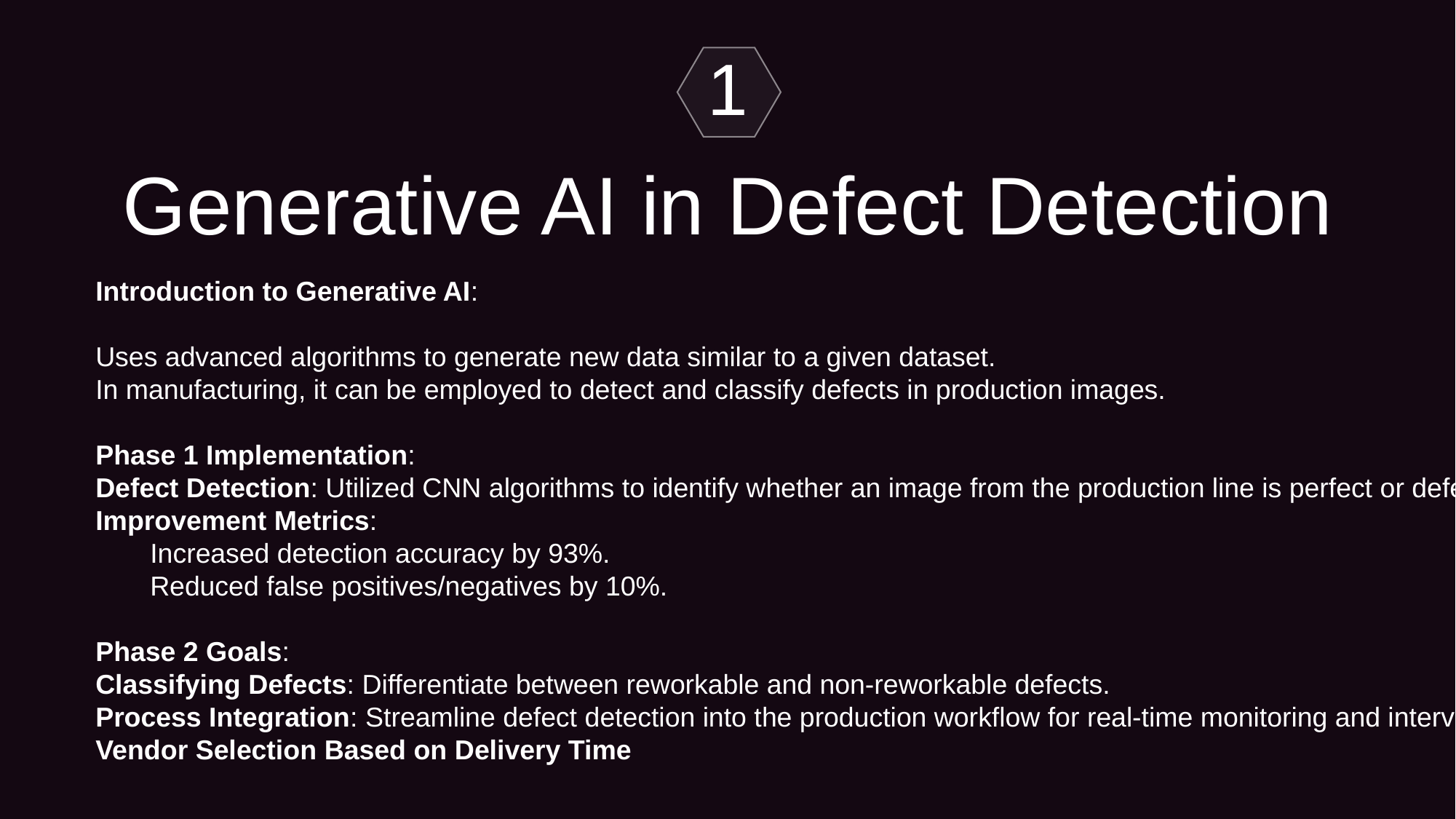

1

Generative AI in Defect Detection
Introduction to Generative AI:

Uses advanced algorithms to generate new data similar to a given dataset.
In manufacturing, it can be employed to detect and classify defects in production images.

Phase 1 Implementation:
Defect Detection: Utilized CNN algorithms to identify whether an image from the production line is perfect or defective.
Improvement Metrics:
Increased detection accuracy by 93%.
Reduced false positives/negatives by 10%.

Phase 2 Goals:
Classifying Defects: Differentiate between reworkable and non-reworkable defects.
Process Integration: Streamline defect detection into the production workflow for real-time monitoring and intervention
Vendor Selection Based on Delivery Time